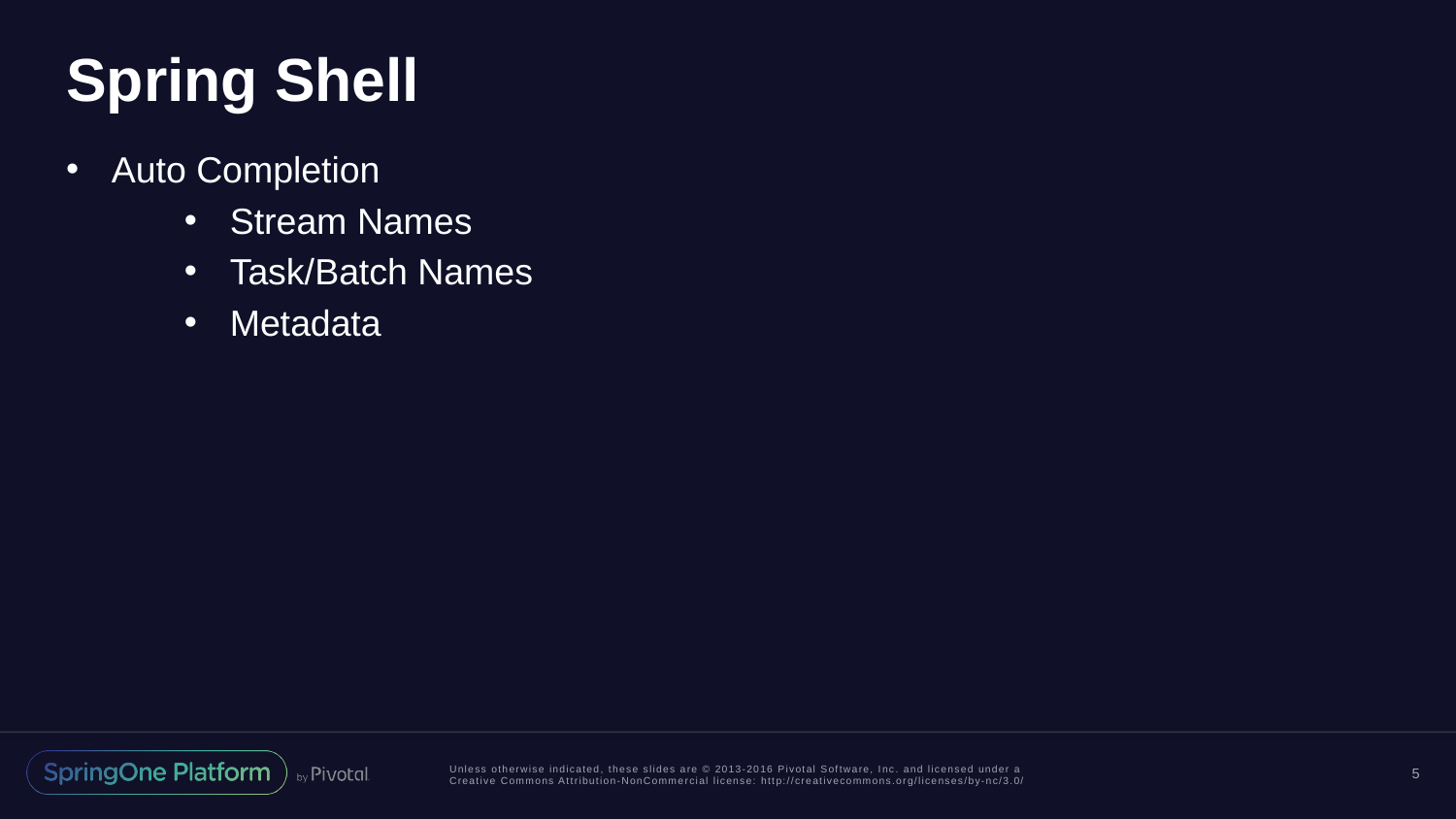

# Spring Shell
Auto Completion
Stream Names
Task/Batch Names
Metadata
5